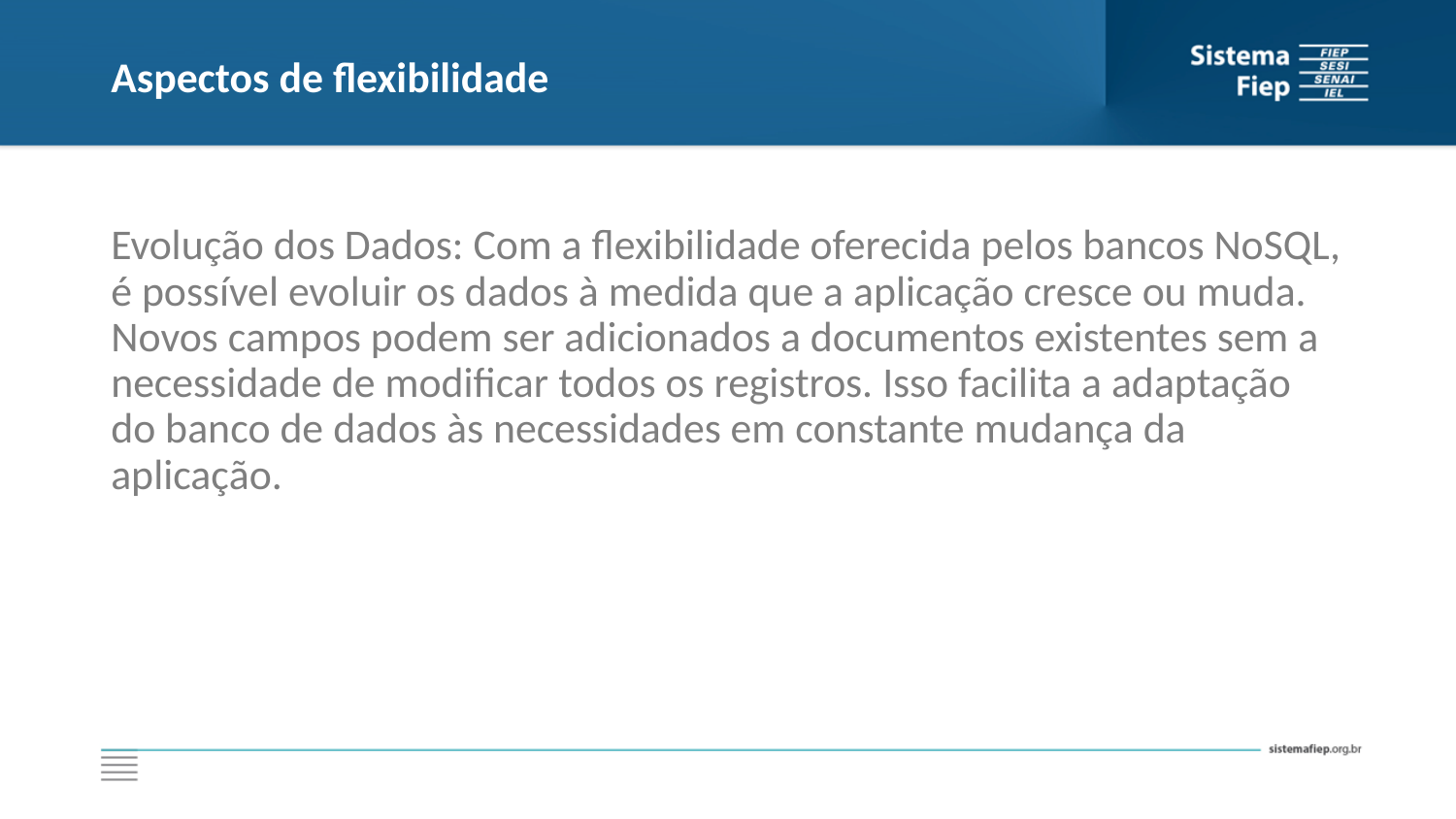

# Aspectos de flexibilidade
Evolução dos Dados: Com a flexibilidade oferecida pelos bancos NoSQL, é possível evoluir os dados à medida que a aplicação cresce ou muda. Novos campos podem ser adicionados a documentos existentes sem a necessidade de modificar todos os registros. Isso facilita a adaptação do banco de dados às necessidades em constante mudança da aplicação.